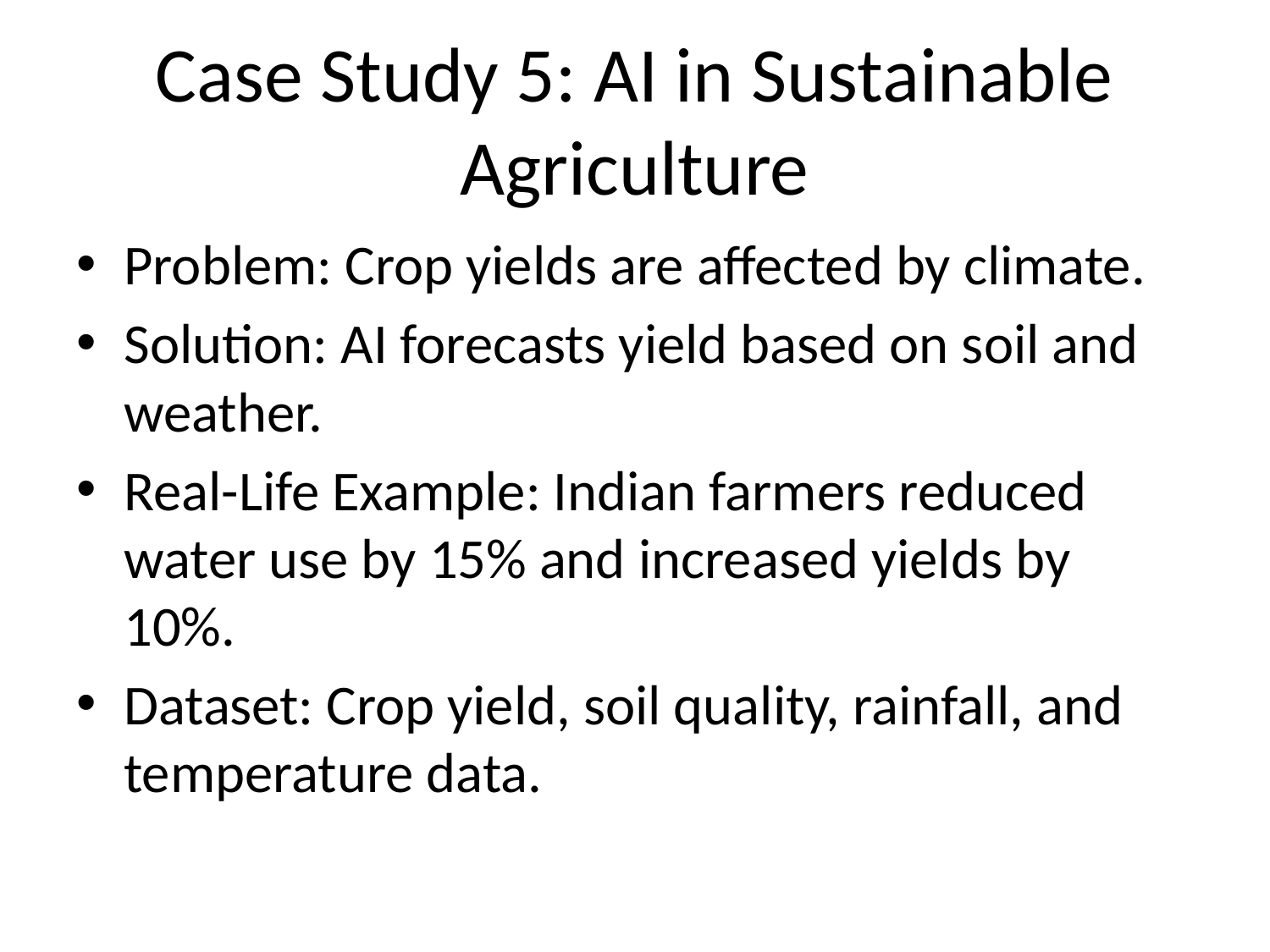

# Case Study 5: AI in Sustainable Agriculture
Problem: Crop yields are affected by climate.
Solution: AI forecasts yield based on soil and weather.
Real-Life Example: Indian farmers reduced water use by 15% and increased yields by 10%.
Dataset: Crop yield, soil quality, rainfall, and temperature data.